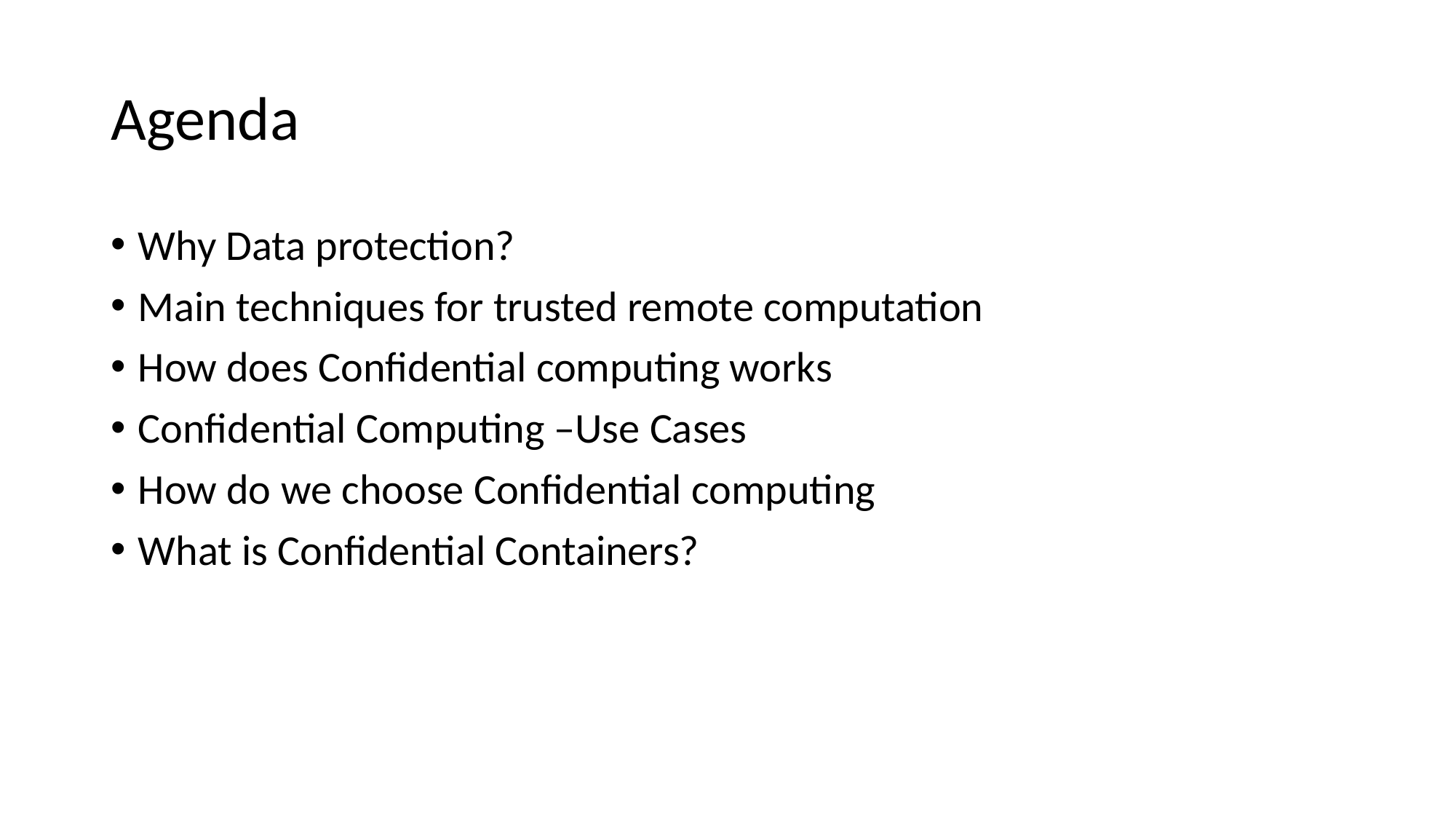

# Agenda
Why Data protection?
Main techniques for trusted remote computation
How does Confidential computing works
Confidential Computing –Use Cases
How do we choose Confidential computing
What is Confidential Containers?